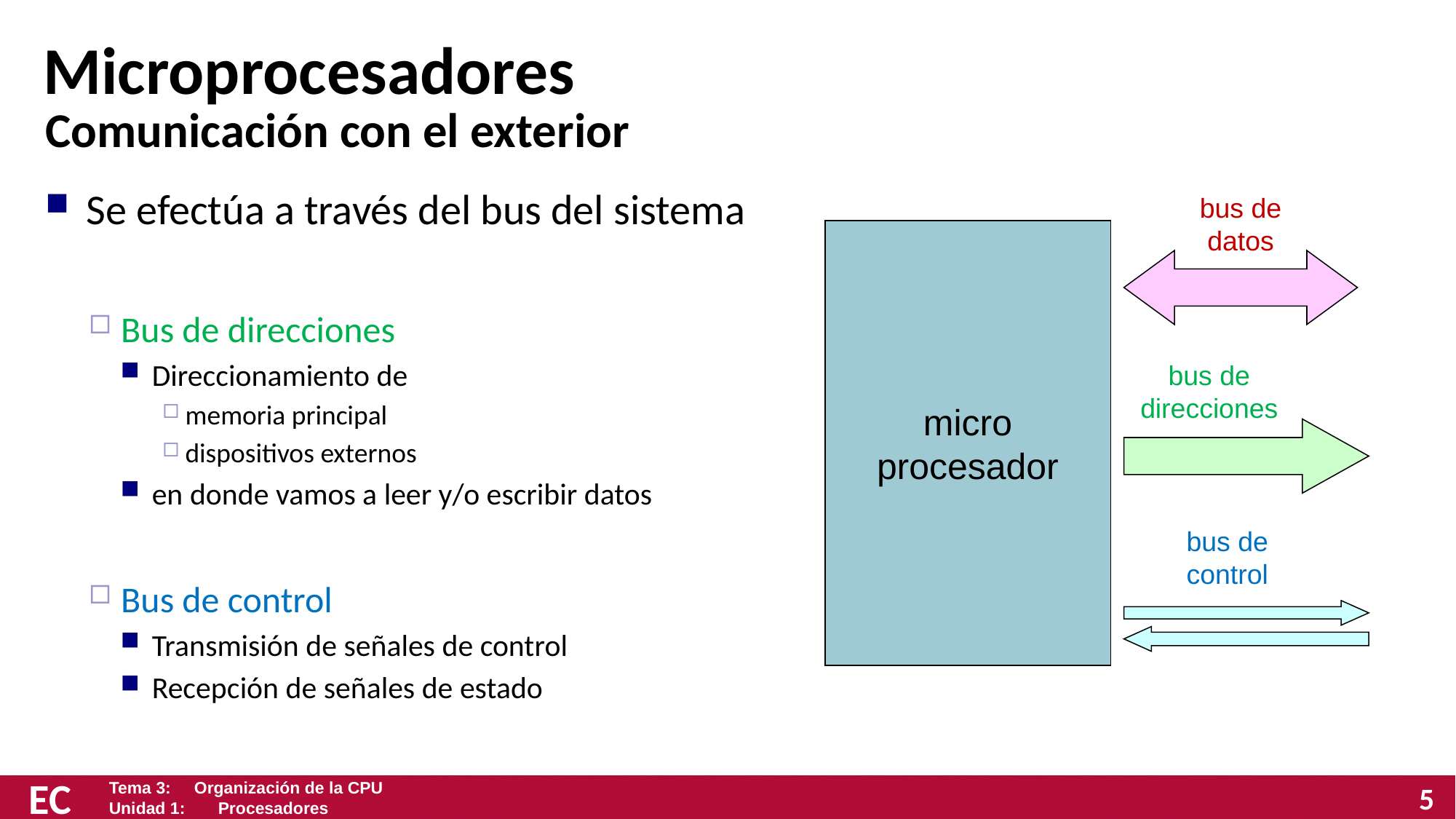

# Microprocesadores
Comunicación con el exterior
Se efectúa a través del bus del sistema

Bus de direcciones
Direccionamiento de
memoria principal
dispositivos externos
en donde vamos a leer y/o escribir datos

Bus de control
Transmisión de señales de control
Recepción de señales de estado

bus de datos
micro
procesador

bus de direcciones

bus de control